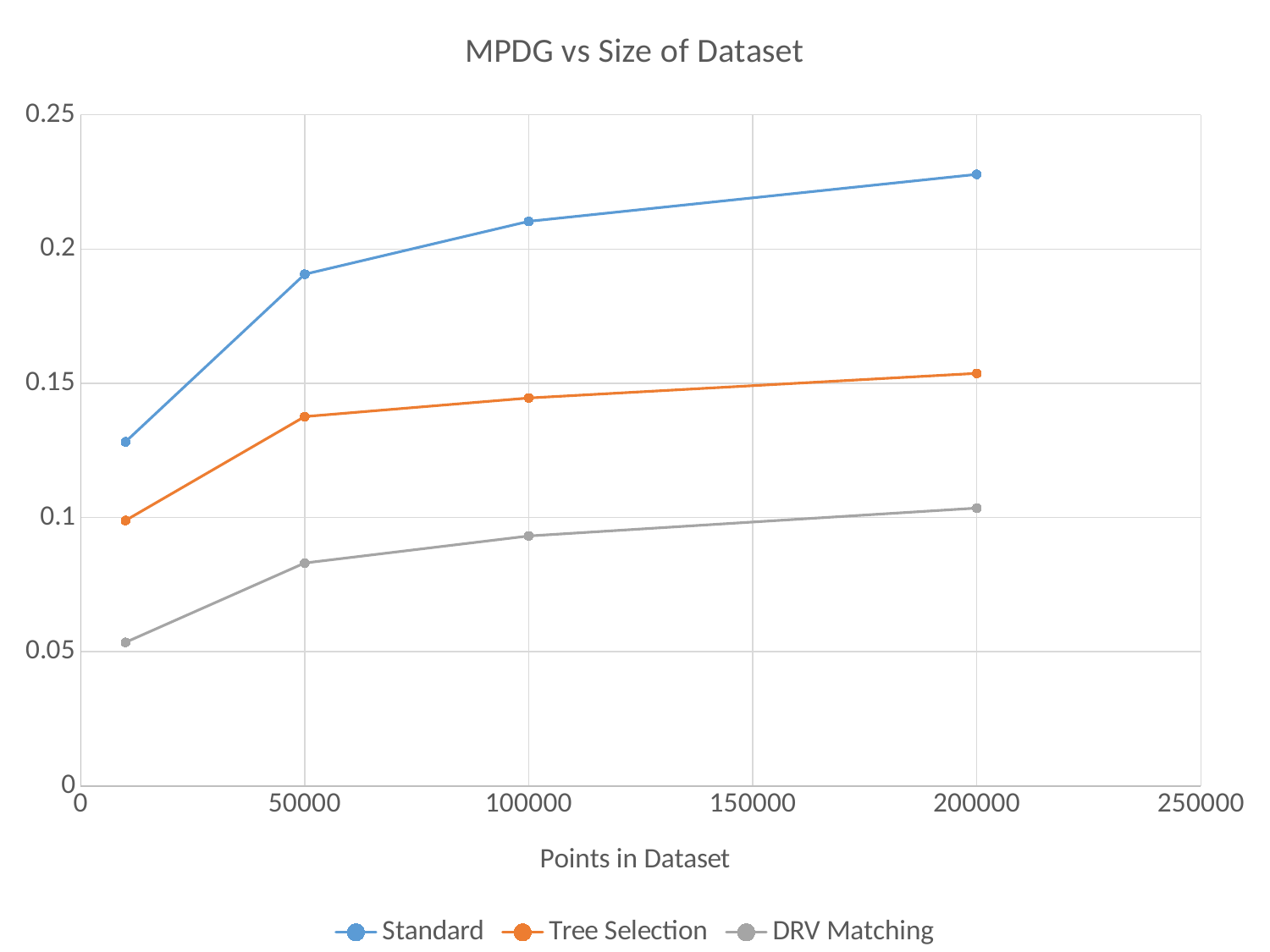

### Chart: MPDG vs Size of Dataset

| Category | Standard | Tree Selection | DRV Matching |
|---|---|---|---|